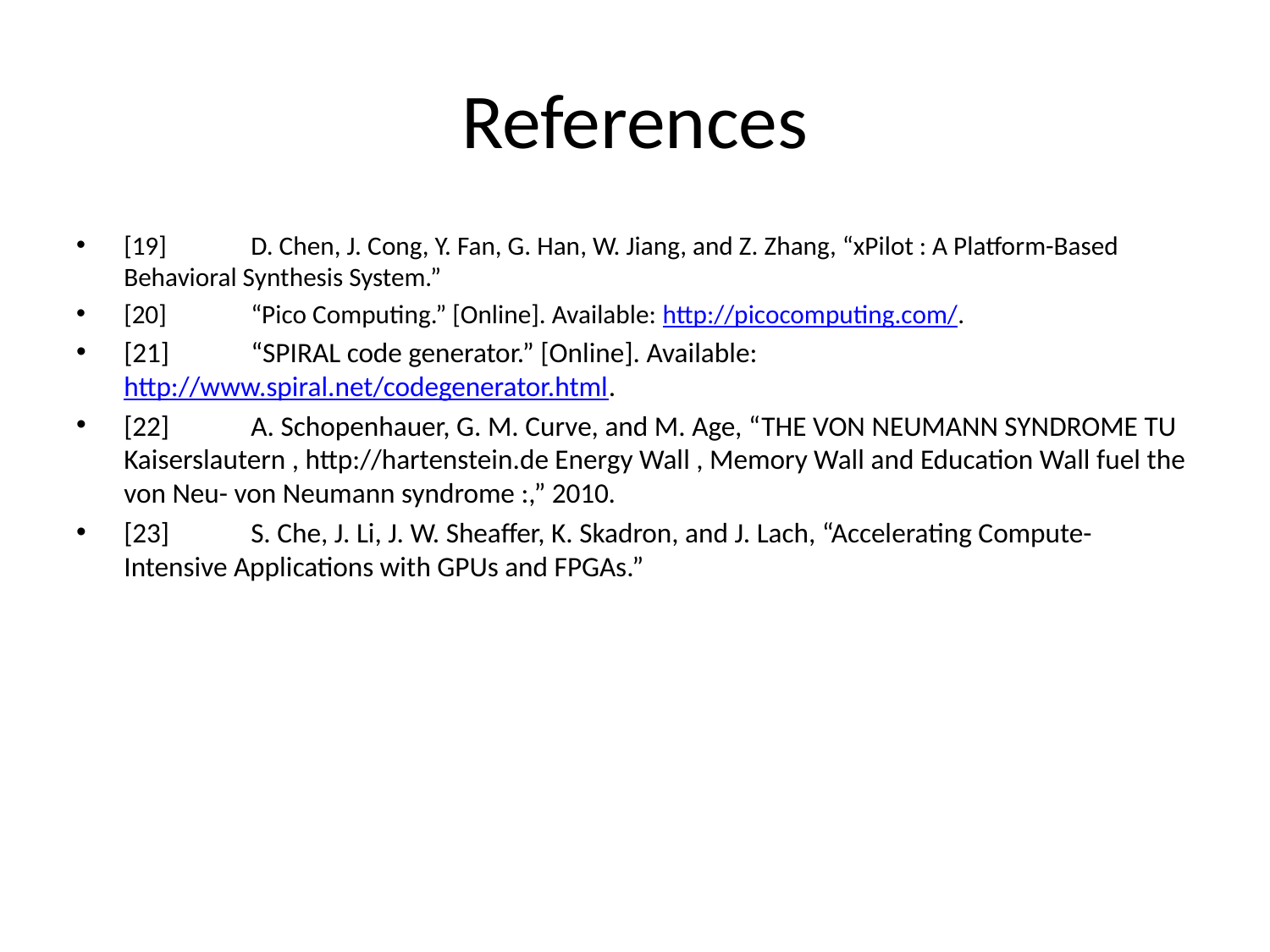

# References
[19]	D. Chen, J. Cong, Y. Fan, G. Han, W. Jiang, and Z. Zhang, “xPilot : A Platform-Based Behavioral Synthesis System.”
[20]	“Pico Computing.” [Online]. Available: http://picocomputing.com/.
[21]	“SPIRAL code generator.” [Online]. Available: http://www.spiral.net/codegenerator.html.
[22]	A. Schopenhauer, G. M. Curve, and M. Age, “THE VON NEUMANN SYNDROME TU Kaiserslautern , http://hartenstein.de Energy Wall , Memory Wall and Education Wall fuel the von Neu- von Neumann syndrome :,” 2010.
[23]	S. Che, J. Li, J. W. Sheaffer, K. Skadron, and J. Lach, “Accelerating Compute-Intensive Applications with GPUs and FPGAs.”